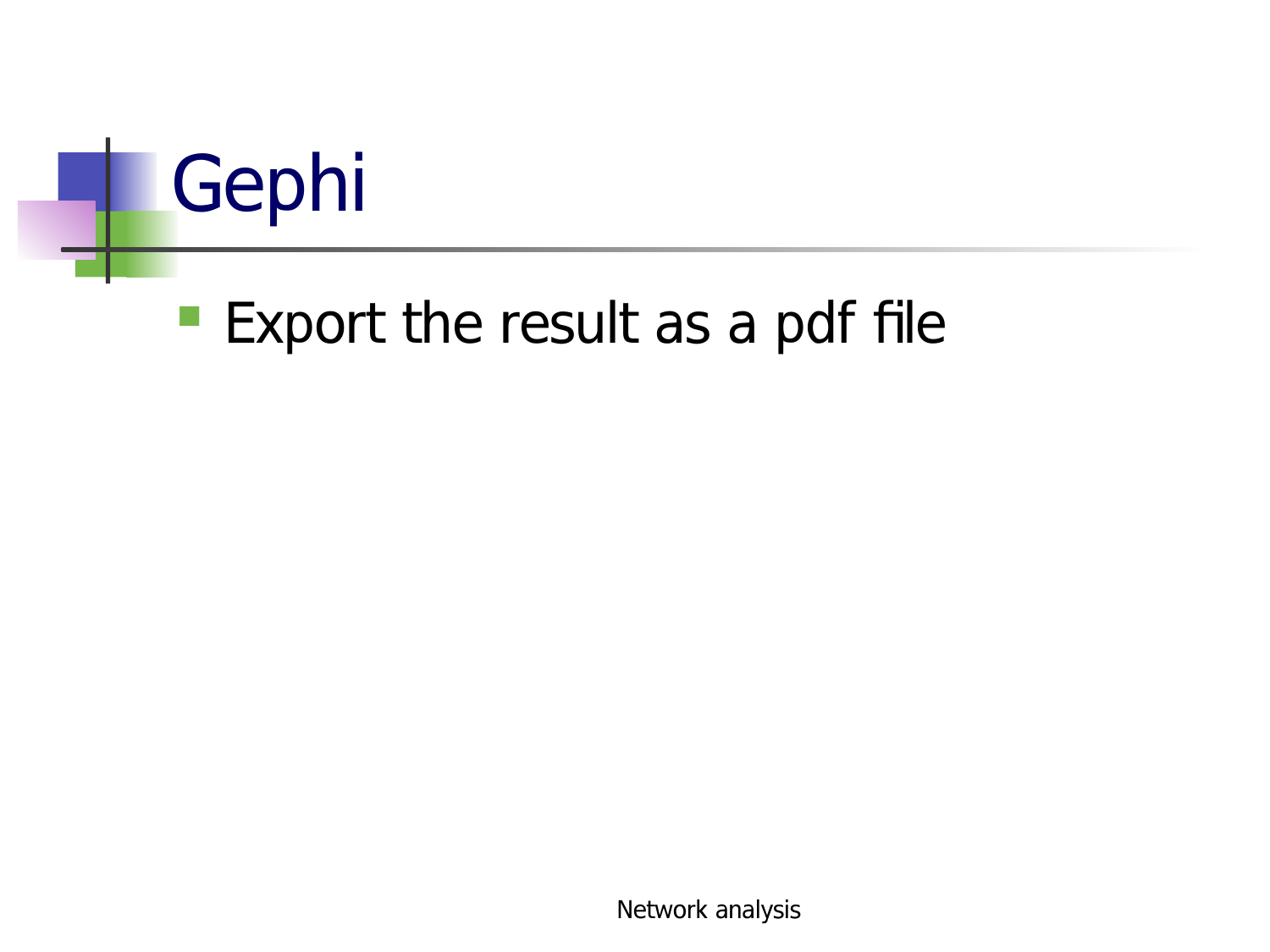

# Gephi
Export the result as a pdf file
Network analysis